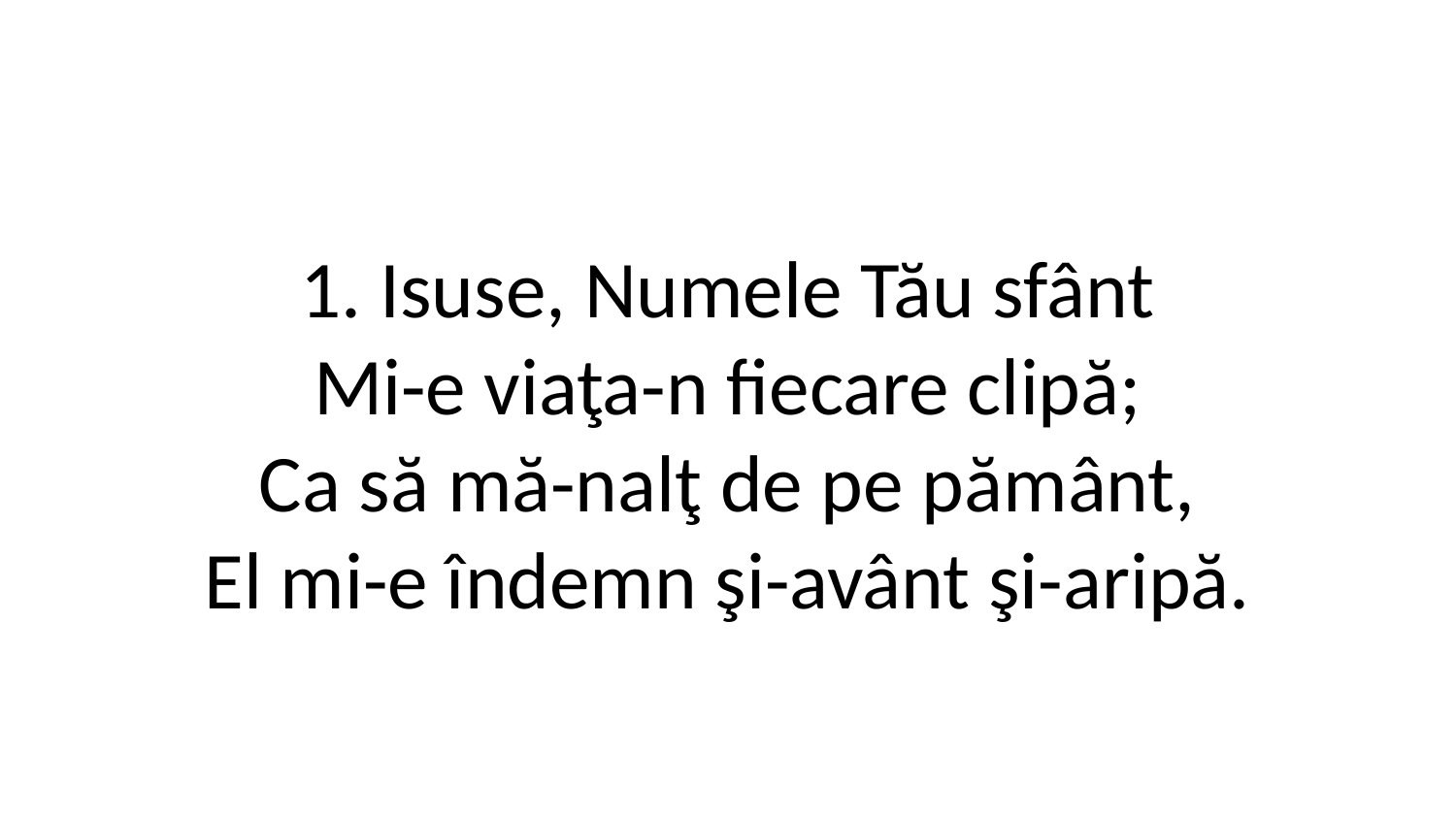

1. Isuse, Numele Tău sfânt
Mi-e viaţa-n fiecare clipă;
Ca să mă-nalţ de pe pământ,
El mi-e îndemn şi-avânt şi-aripă.